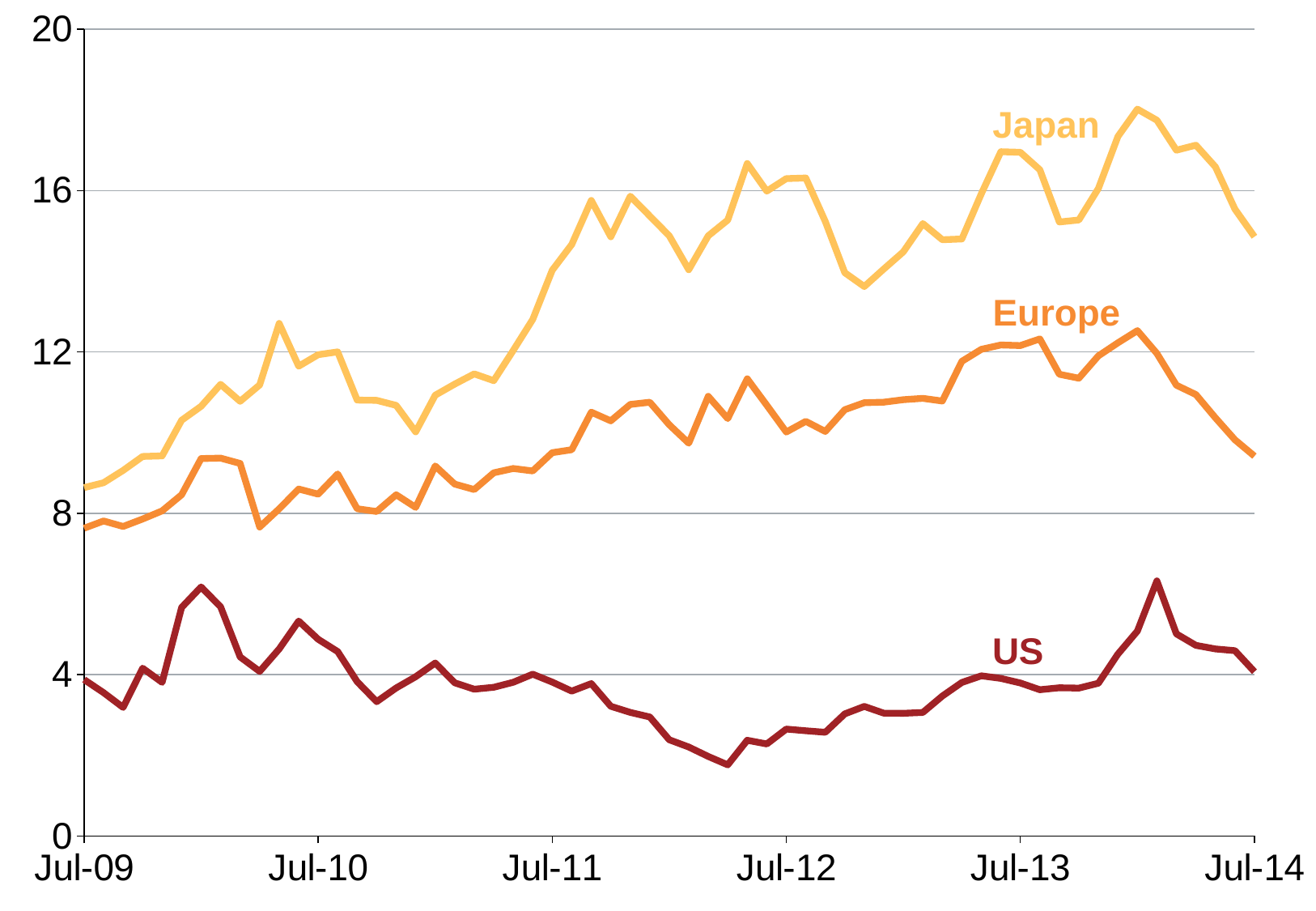

### Chart

| Category | USA | Europe | Japan |
|---|---|---|---|
| 39995 | 3.8773239187001414 | 7.628384914674633 | 8.634828501618212 |
| 40026 | 3.552166006485384 | 7.808694292982261 | 8.756570478835599 |
| 40057 | 3.187013695712487 | 7.672679514596851 | 9.060864167307923 |
| 40087 | 4.159281255357179 | 7.857063417357964 | 9.4077996181523 |
| 40118 | 3.8084673860641107 | 8.059211067049802 | 9.421331247396248 |
| 40148 | 5.6654112586836645 | 8.458201778508938 | 10.306123515386671 |
| 40179 | 6.173123102232261 | 9.354988599707918 | 10.651930201031059 |
| 40210 | 5.678579966723161 | 9.365501004022681 | 11.196030745718023 |
| 40238 | 4.438555723375992 | 9.23406546681288 | 10.774799794422195 |
| 40269 | 4.079497812077916 | 7.658160100558159 | 11.181728444697951 |
| 40299 | 4.636149136885906 | 8.109914394889445 | 12.705904395844676 |
| 40330 | 5.328040993370462 | 8.60078361739538 | 11.645505466447492 |
| 40360 | 4.876240178983414 | 8.473819011590942 | 11.930799901891726 |
| 40391 | 4.5718843622806355 | 8.973849677414952 | 12.000532704708755 |
| 40422 | 3.8246924213832827 | 8.112004213492552 | 10.806208511452036 |
| 40452 | 3.3295016912330704 | 8.043587066974252 | 10.79917057363371 |
| 40483 | 3.6702301630211616 | 8.458589335395203 | 10.674168614165776 |
| 40513 | 3.9485337059154824 | 8.144774344325374 | 10.017886064244594 |
| 40544 | 4.288228064425093 | 9.171200360334076 | 10.9271846124688 |
| 40575 | 3.7973845509944466 | 8.722550098728316 | 11.20139446439256 |
| 40603 | 3.639601102798492 | 8.587380035057 | 11.455949886682232 |
| 40634 | 3.6861641032921844 | 9.001664178320532 | 11.286835683048622 |
| 40664 | 3.810768297750704 | 9.109150039245003 | 12.036459420788786 |
| 40695 | 4.011821891056551 | 9.048426599745042 | 12.805375655779534 |
| 40725 | 3.8155801553096667 | 9.501988603669357 | 14.023863071111641 |
| 40756 | 3.5912385250266468 | 9.576281717737995 | 14.661189863881944 |
| 40787 | 3.7775971162455133 | 10.505966911353605 | 15.754108907624254 |
| 40817 | 3.215533237477819 | 10.29186927466275 | 14.852014504942392 |
| 40848 | 3.0644446042023143 | 10.698549837181822 | 15.858804440628179 |
| 40878 | 2.950774434060736 | 10.752171044246337 | 15.368237537656517 |
| 40909 | 2.3859237836969984 | 10.194733486334526 | 14.878078301890826 |
| 40940 | 2.205898464616212 | 9.737055782205571 | 14.036421239995981 |
| 40969 | 1.9722011254295024 | 10.898503056826158 | 14.877321633127771 |
| 41000 | 1.7637930535331416 | 10.347006046822045 | 15.266817153148116 |
| 41030 | 2.373216943442062 | 11.333488644320015 | 16.669186047316035 |
| 41061 | 2.2817056783739185 | 10.678070317903357 | 15.984578717836179 |
| 41091 | 2.6502400383271407 | 10.014317306596869 | 16.29463489869445 |
| 41122 | 2.609567046072167 | 10.27902602793462 | 16.310368670443662 |
| 41153 | 2.5718135419379218 | 10.02839839685806 | 15.232666517971222 |
| 41183 | 3.0274273031740915 | 10.567796518585633 | 13.962632705903298 |
| 41214 | 3.21233945987392 | 10.741089827673395 | 13.619302401952742 |
| 41244 | 3.0458346130794247 | 10.753223562870614 | 14.0548918663135 |
| 41275 | 3.0417031270879598 | 10.815772802393099 | 14.478738823085626 |
| 41306 | 3.062936971730073 | 10.848861919128183 | 15.181032778932982 |
| 41334 | 3.4700456782097175 | 10.782576492238048 | 14.779487744626206 |
| 41365 | 3.805883791109245 | 11.765500967138795 | 14.798223266121775 |
| 41395 | 3.9714020458612707 | 12.063105495077979 | 15.920550946311215 |
| 41426 | 3.906794762086946 | 12.171718129659277 | 16.96075823268797 |
| 41456 | 3.7928515974714667 | 12.156911533438981 | 16.94631547376796 |
| 41487 | 3.626069166288598 | 12.321542868369374 | 16.513407967917715 |
| 41518 | 3.675211634438126 | 11.445612580951423 | 15.220121263202959 |
| 41548 | 3.666890570905711 | 11.347071766376706 | 15.269146704095306 |
| 41579 | 3.787824034585945 | 11.902416001698123 | 16.050543469890638 |
| 41609 | 4.508977079372529 | 12.224906837636587 | 17.337140606102793 |
| 41640 | 5.080524052813712 | 12.526223998491941 | 18.01657929722698 |
| 41671 | 6.323047424023262 | 11.961635258812192 | 17.741328047583394 |
| 41699 | 5.010488063966814 | 11.17481707479223 | 16.998457958438546 |
| 41730 | 4.725641385532926 | 10.942431227857377 | 17.122406366796397 |
| 41760 | 4.636850728305138 | 10.366219710402719 | 16.58595153664435 |
| 41791 | 4.593871201532985 | 9.822752700467754 | 15.539189176543259 |
| 41821 | 4.07306017845194 | 9.416012333038102 | 14.85502453538368 |
Japan
Europe
US